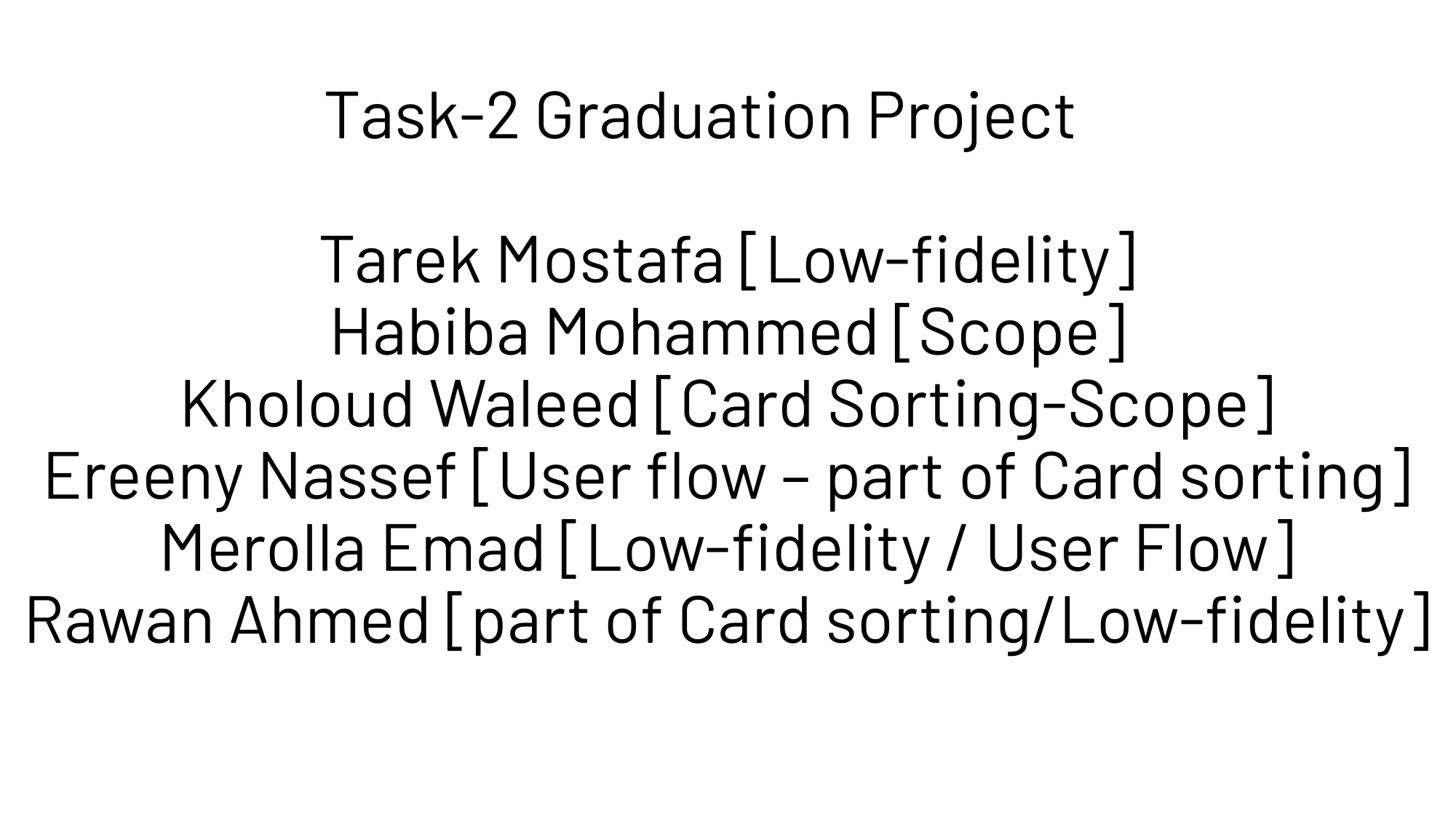

# Task-2 Graduation Project Tarek Mostafa [Low-fidelity] Habiba Mohammed [Scope] Kholoud Waleed [Card Sorting-Scope] Ereeny Nassef [User flow – part of Card sorting] Merolla Emad [Low-fidelity / User Flow] Rawan Ahmed [part of Card sorting/Low-fidelity]